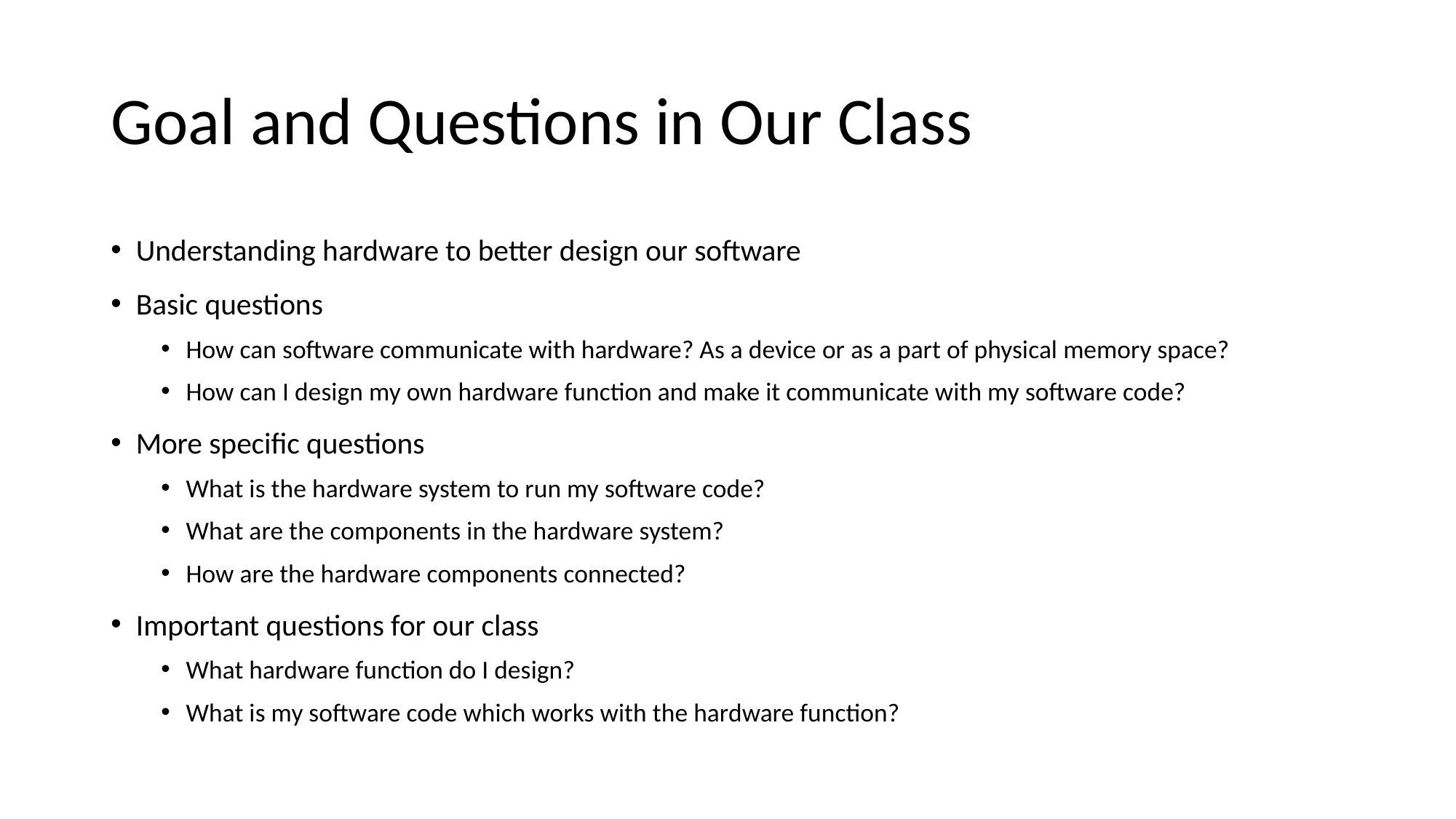

# Goal and Questions in Our Class
Understanding hardware to better design our software
Basic questions
How can software communicate with hardware? As a device or as a part of physical memory space?
How can I design my own hardware function and make it communicate with my software code?
More specific questions
What is the hardware system to run my software code?
What are the components in the hardware system?
How are the hardware components connected?
Important questions for our class
What hardware function do I design?
What is my software code which works with the hardware function?